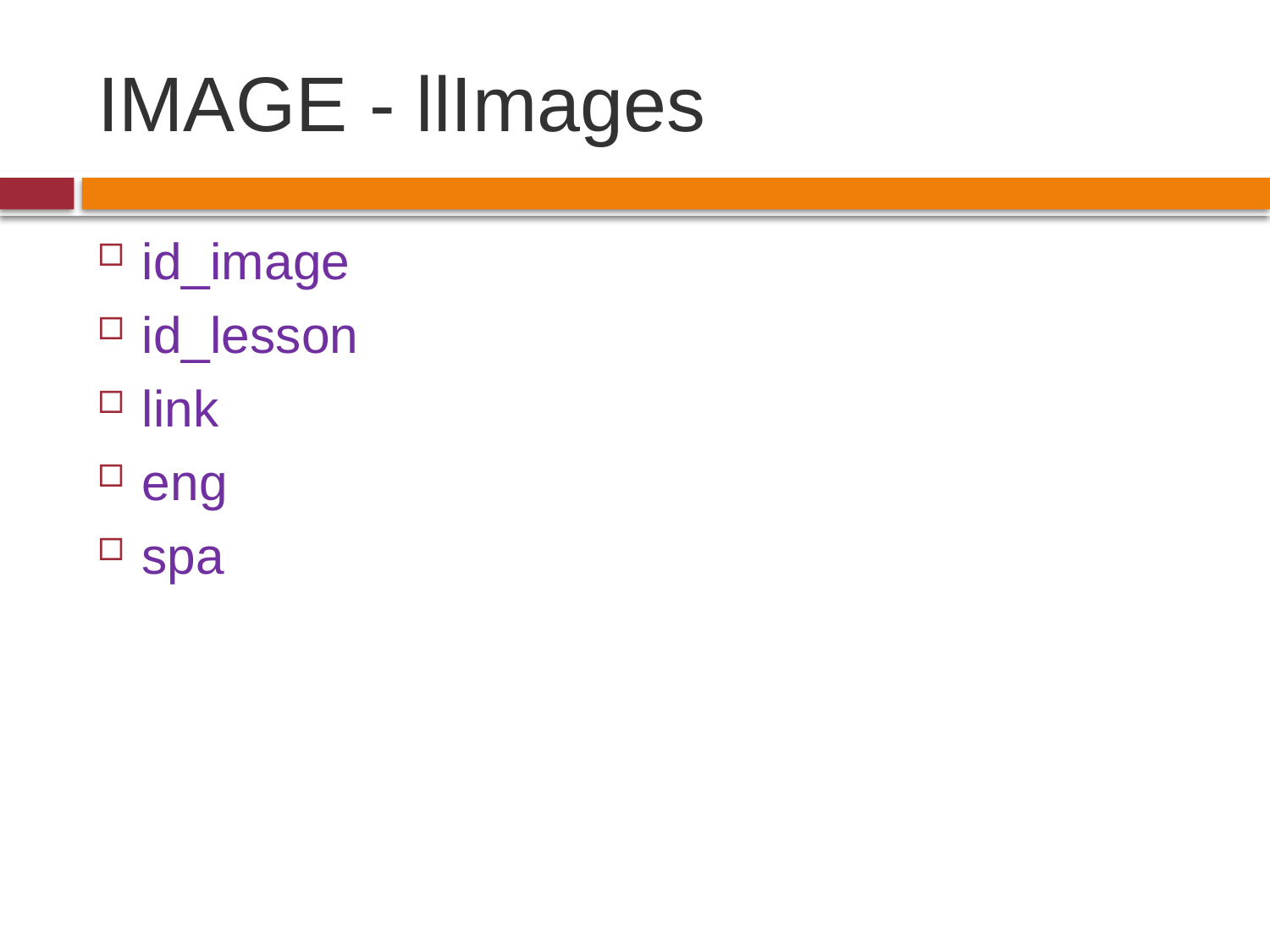

# IMAGE - llImages
id_image
id_lesson
link
eng
spa